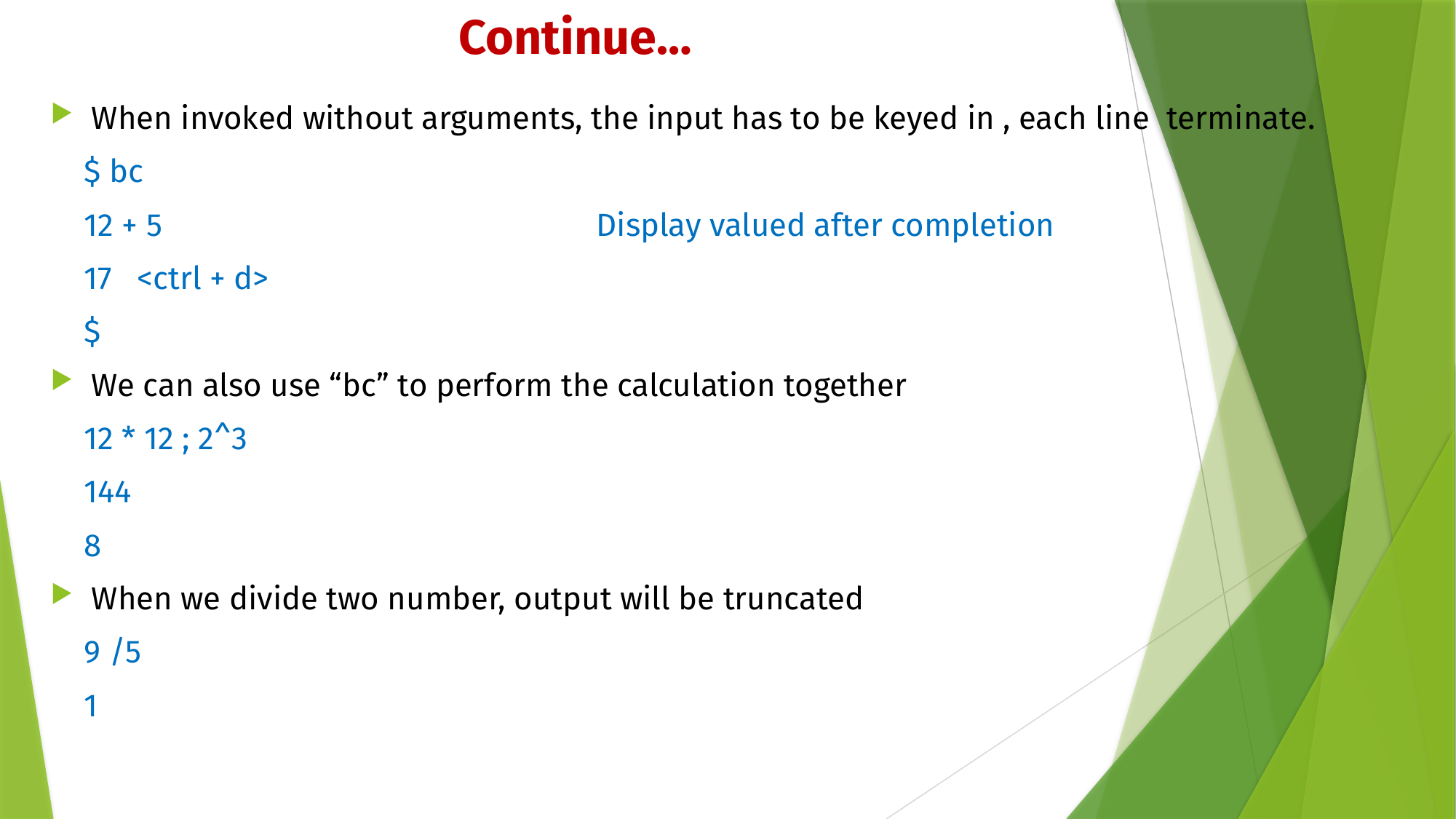

# Continue…
When invoked without arguments, the input has to be keyed in , each line  terminate.
    $ bc
    12 + 5				Display valued after completion
    17   <ctrl + d>
    $
We can also use “bc” to perform the calculation together
    12 * 12 ; 2^3
    144
    8
When we divide two number, output will be truncated
    9 /5
    1